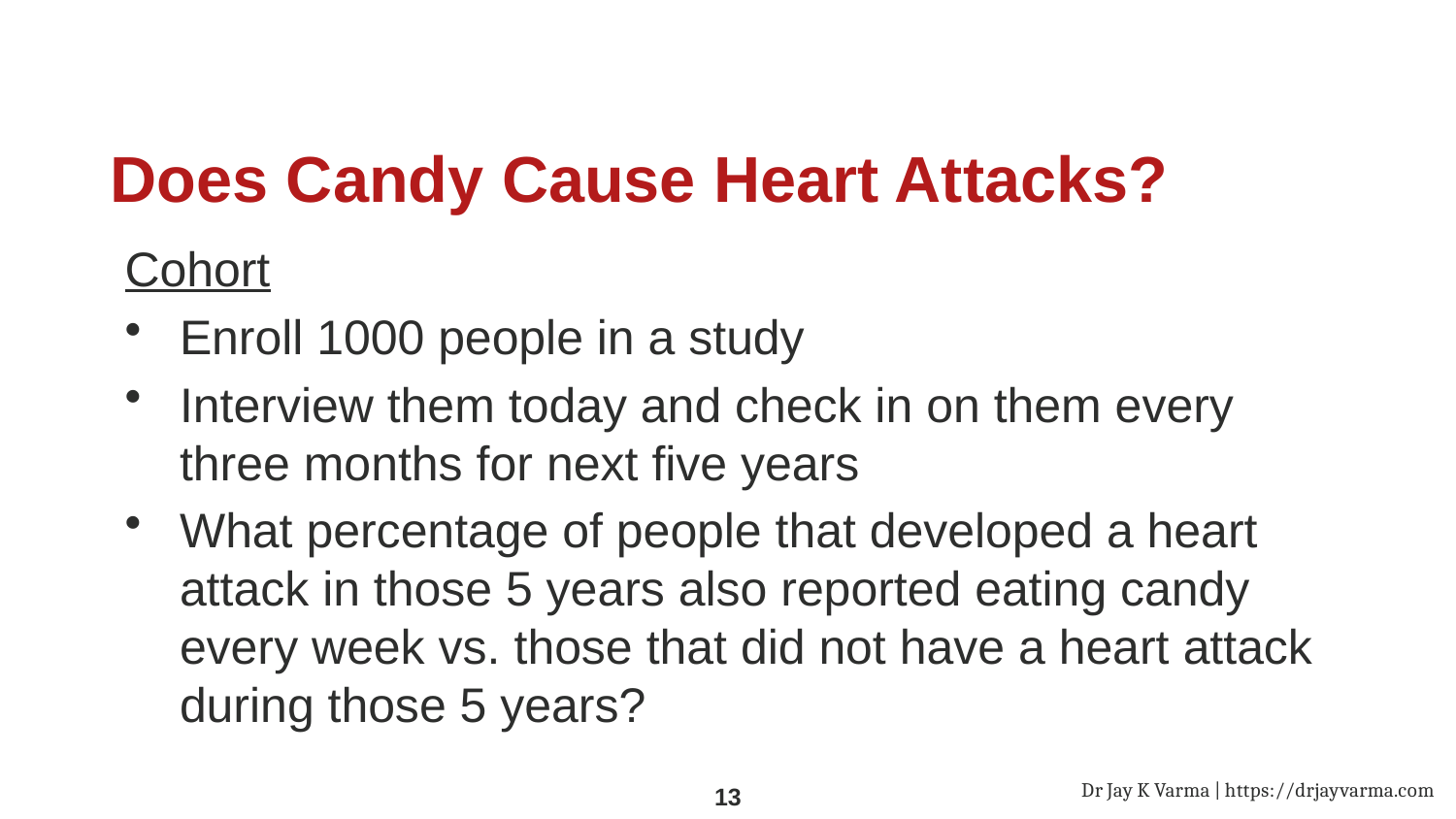

# Does Candy Cause Heart Attacks?
Cohort
Enroll 1000 people in a study
Interview them today and check in on them every three months for next five years
What percentage of people that developed a heart attack in those 5 years also reported eating candy every week vs. those that did not have a heart attack during those 5 years?

Dr Jay K Varma | https://drjayvarma.com